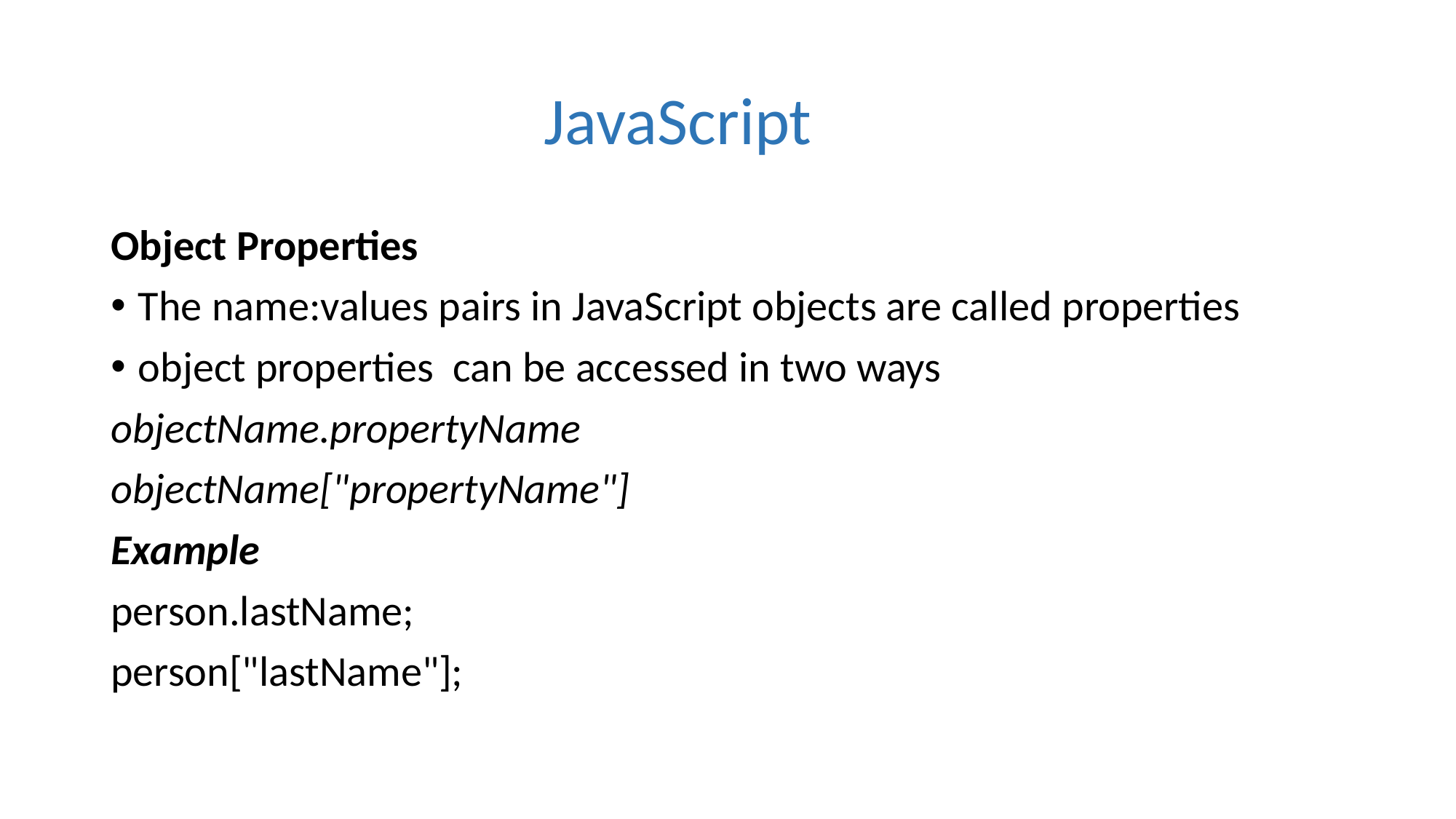

# JavaScript
Object Properties
The name:values pairs in JavaScript objects are called properties
object properties  can be accessed in two ways
objectName.propertyName
objectName["propertyName"]
Example
person.lastName;
person["lastName"];